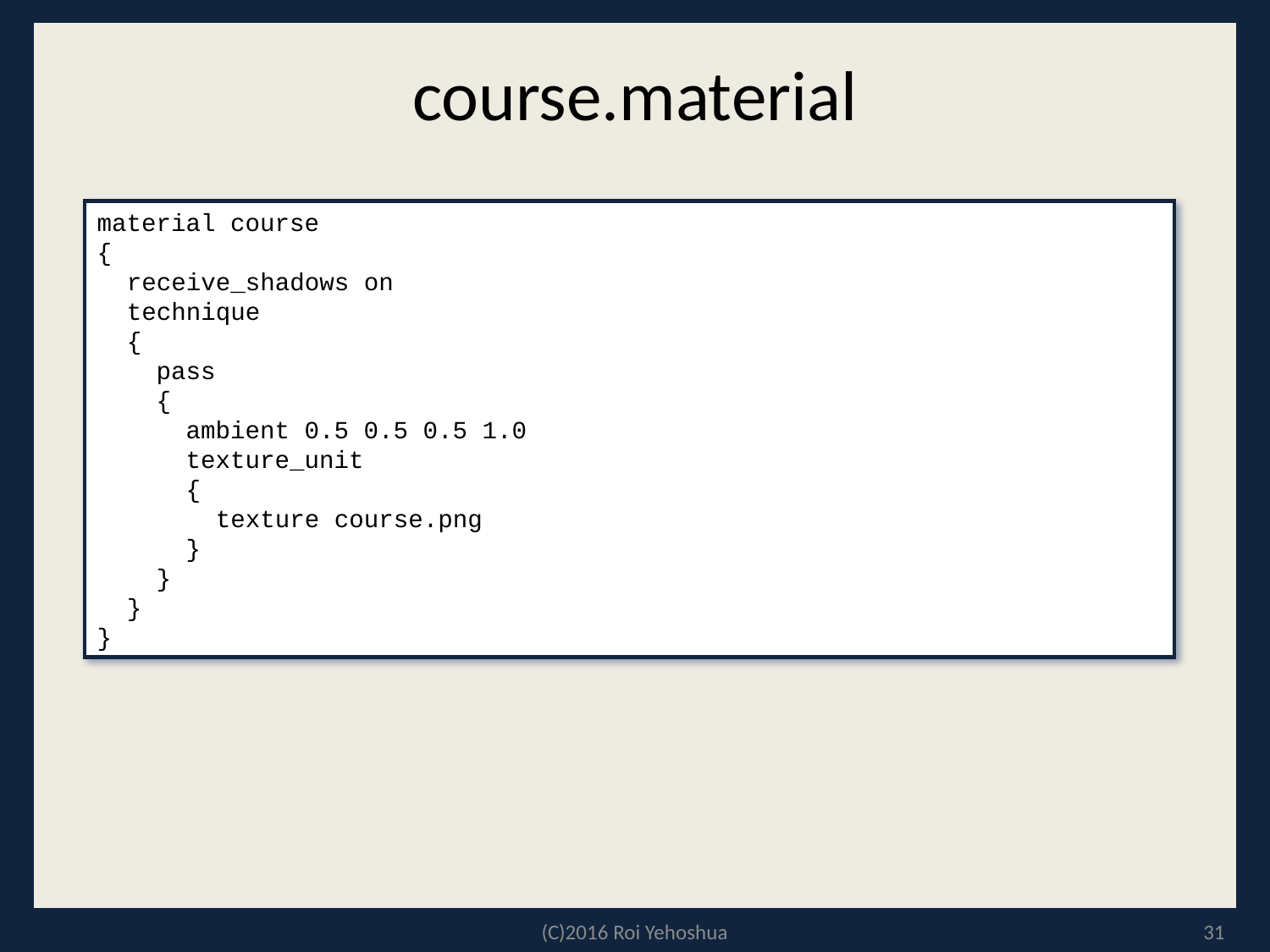

# course.material
material course
{
  receive_shadows on
  technique
  {
    pass
    {
      ambient 0.5 0.5 0.5 1.0
      texture_unit
      {
        texture course.png
      }
    }
  }
}
(C)2016 Roi Yehoshua
31